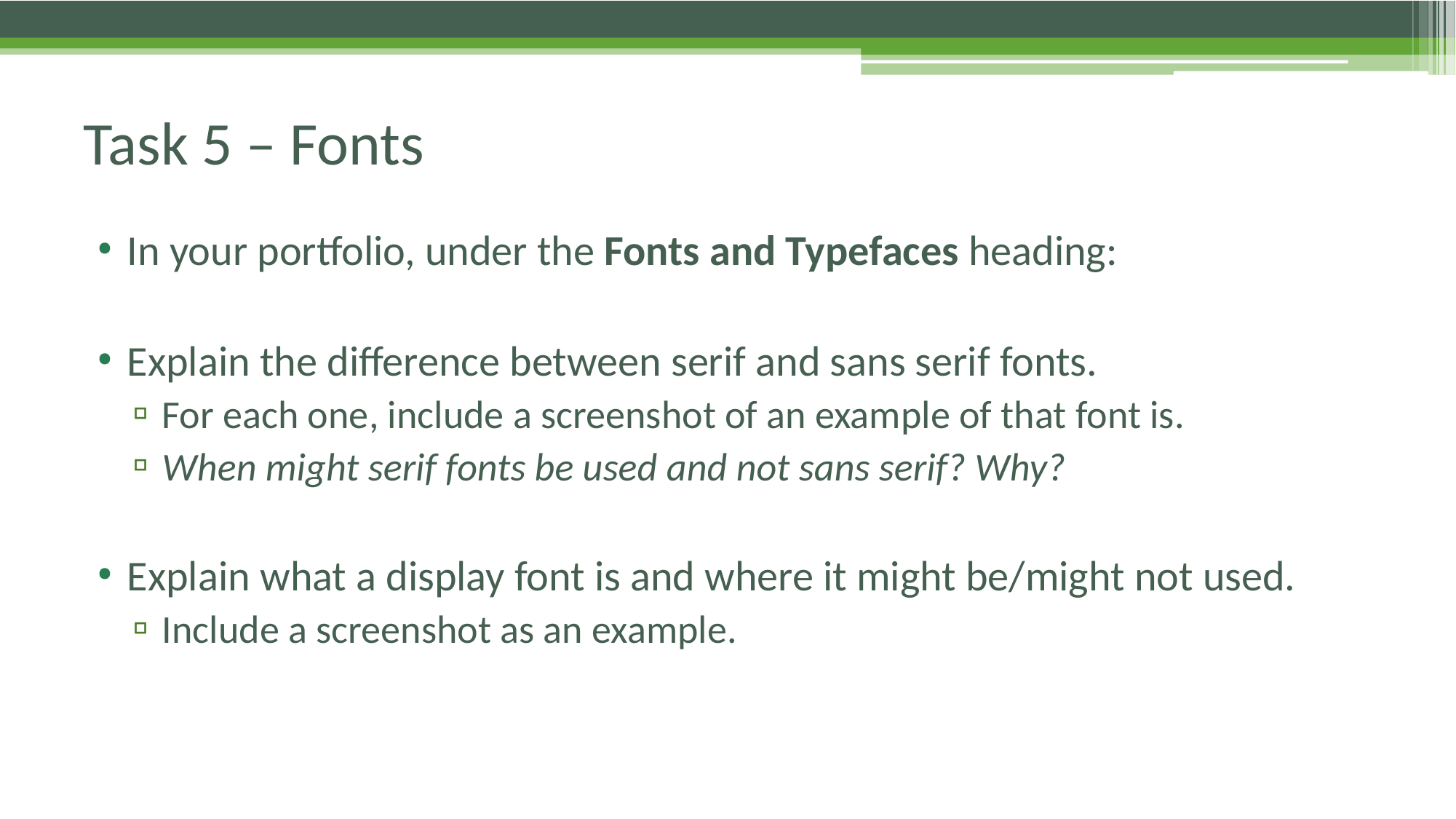

# Task 5 – Fonts
In your portfolio, under the Fonts and Typefaces heading:

Explain the difference between serif and sans serif fonts.
For each one, include a screenshot of an example of that font is.
When might serif fonts be used and not sans serif? Why?

Explain what a display font is and where it might be/might not used.
Include a screenshot as an example.